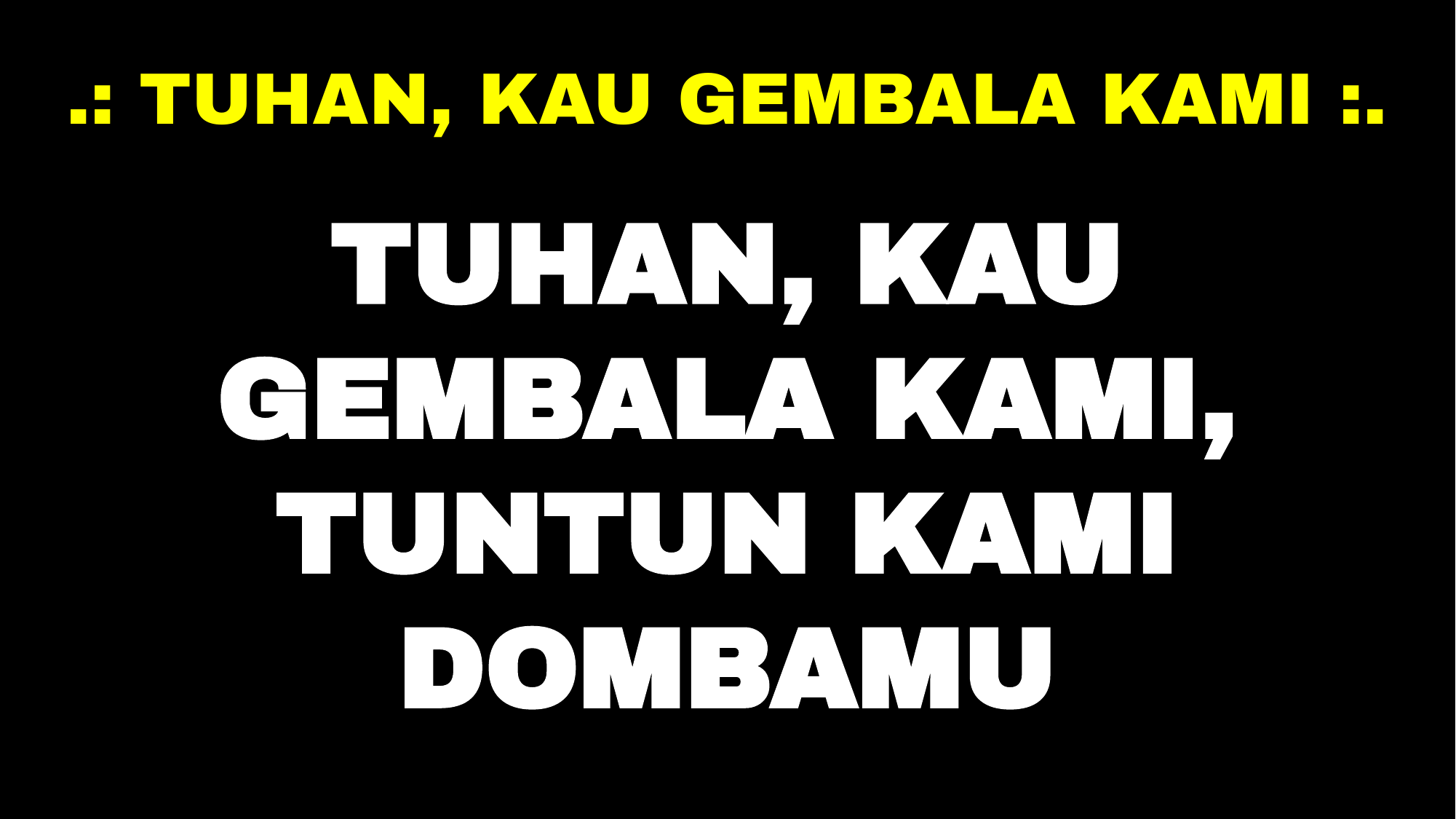

# .: TUHAN, Kau GEMBALA KAMI :.
Tuhan, Kau gembala kami, tuntun kami dombaMu